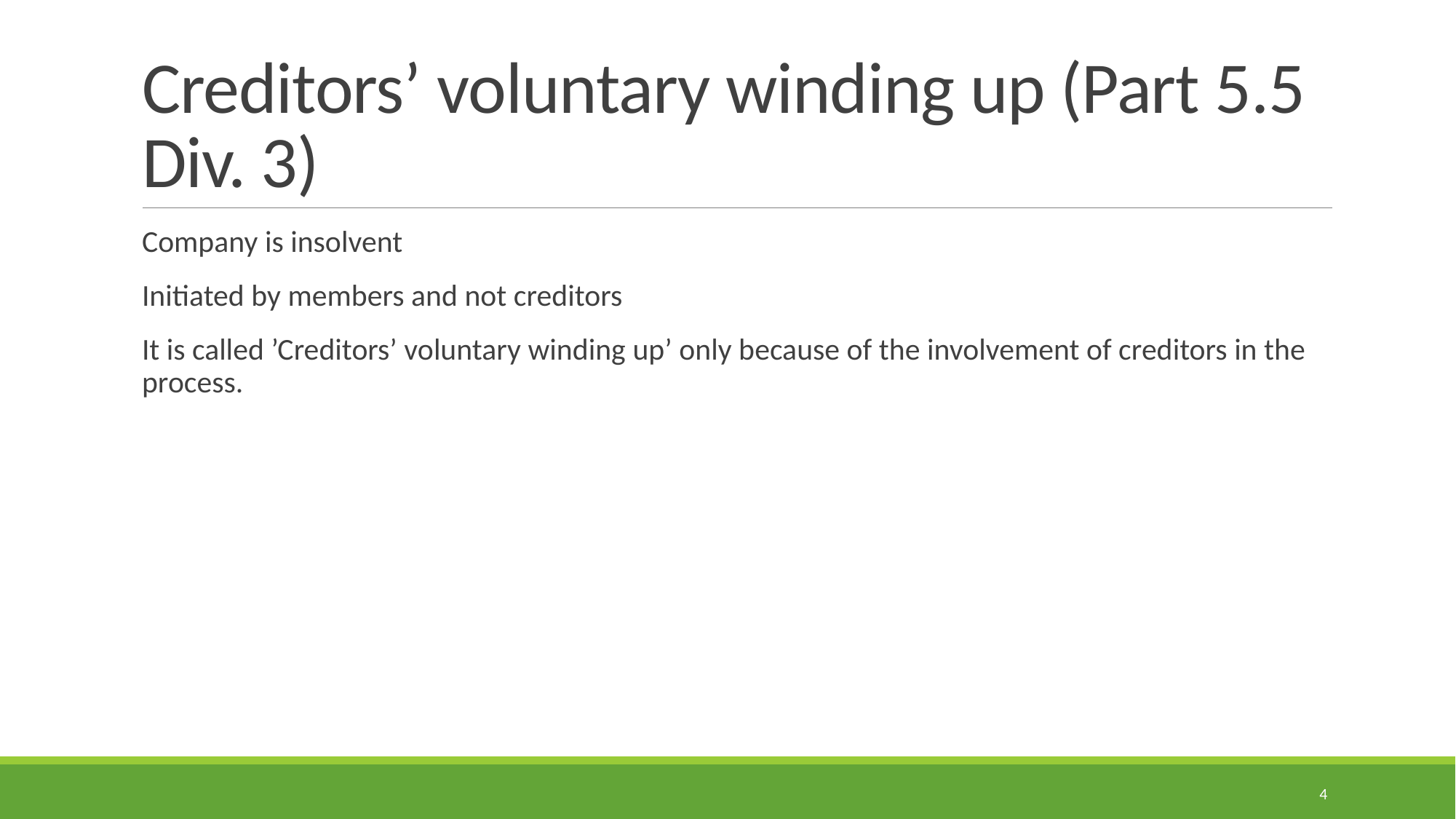

# Creditors’ voluntary winding up (Part 5.5 Div. 3)
Company is insolvent
Initiated by members and not creditors
It is called ’Creditors’ voluntary winding up’ only because of the involvement of creditors in the process.

4